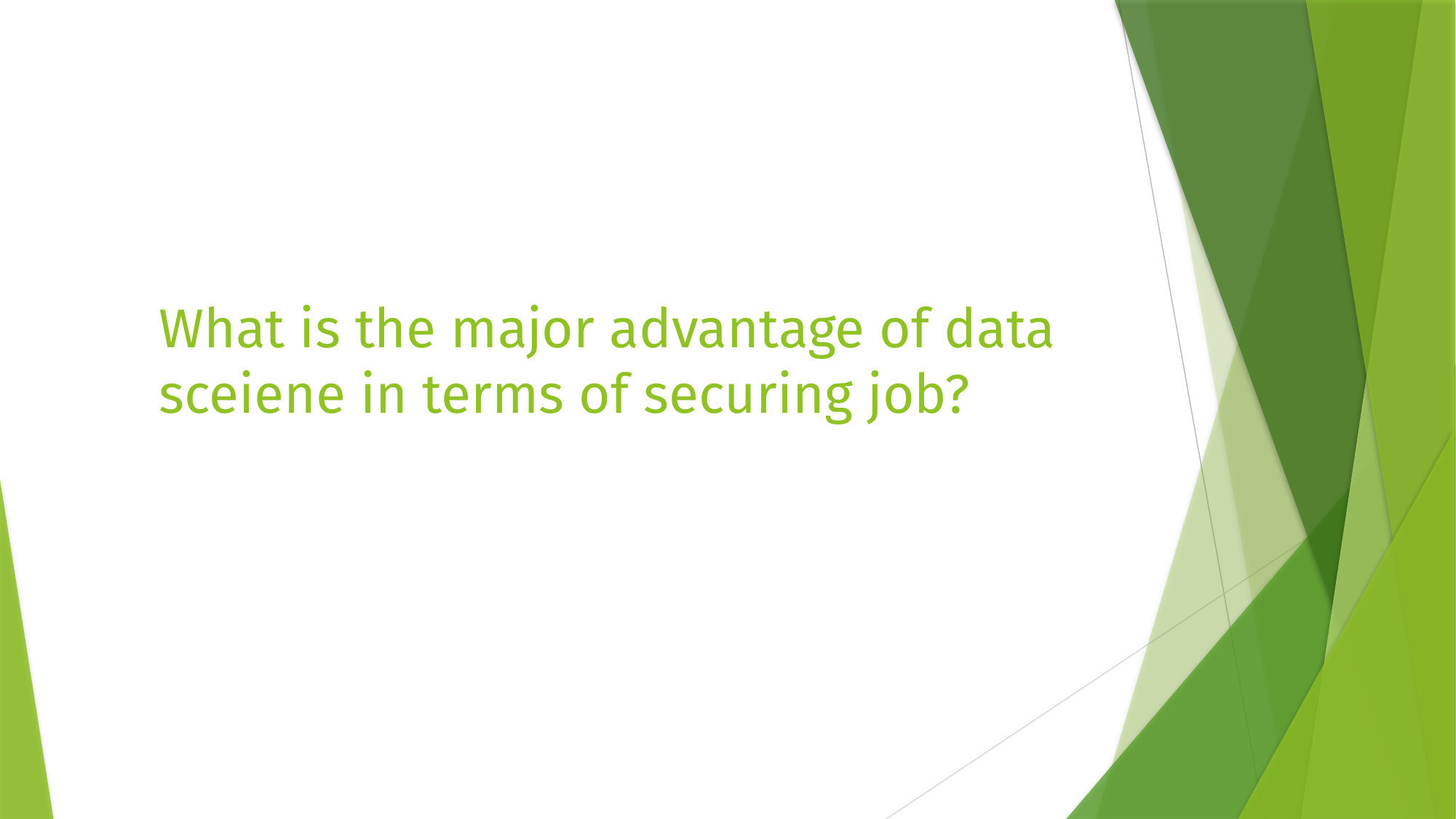

# What is the major advantage of data sceiene in terms of securing job?